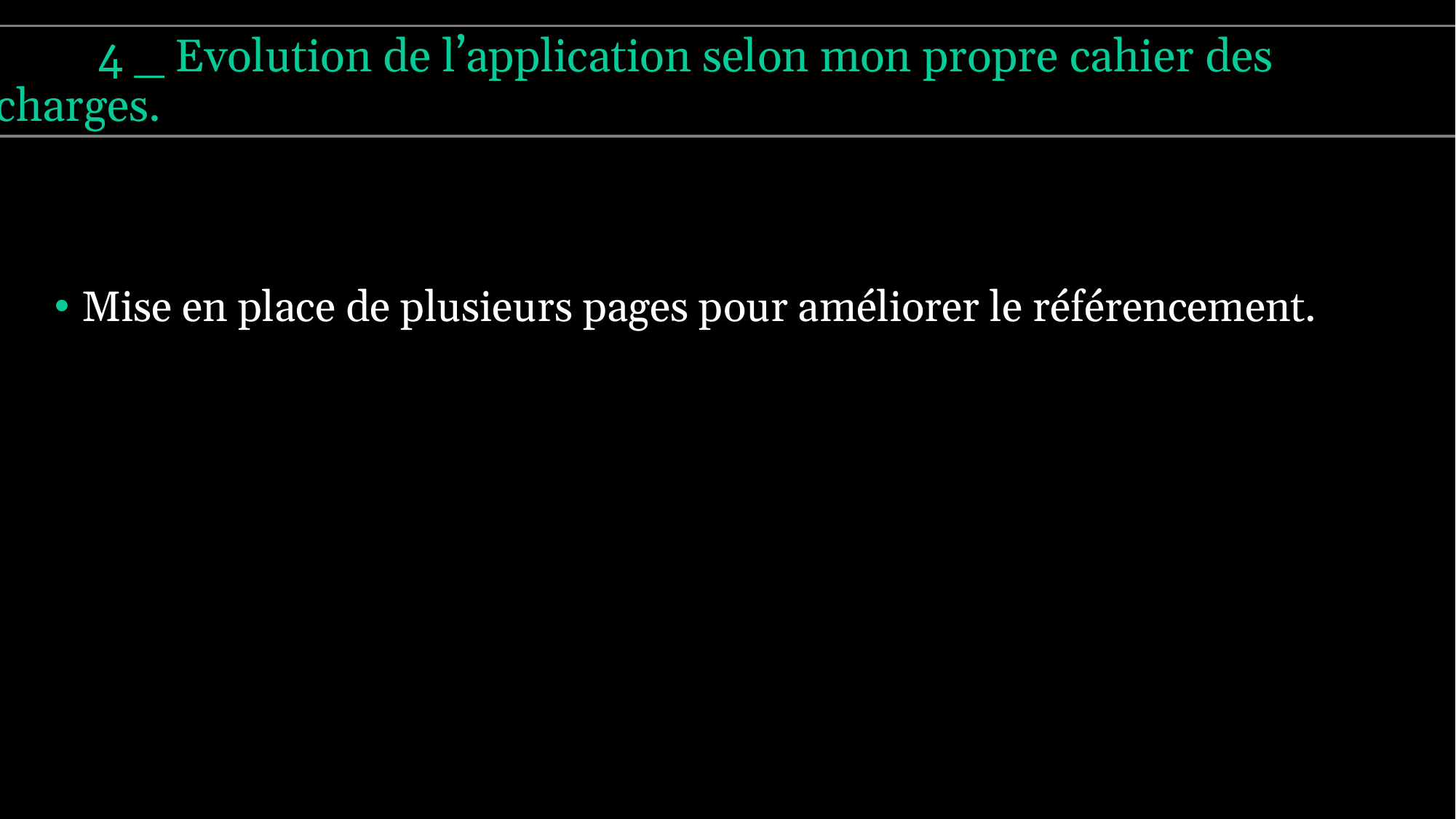

# 4 _ Evolution de l’application selon mon propre cahier des 	charges.

Mise en place de plusieurs pages pour améliorer le référencement.